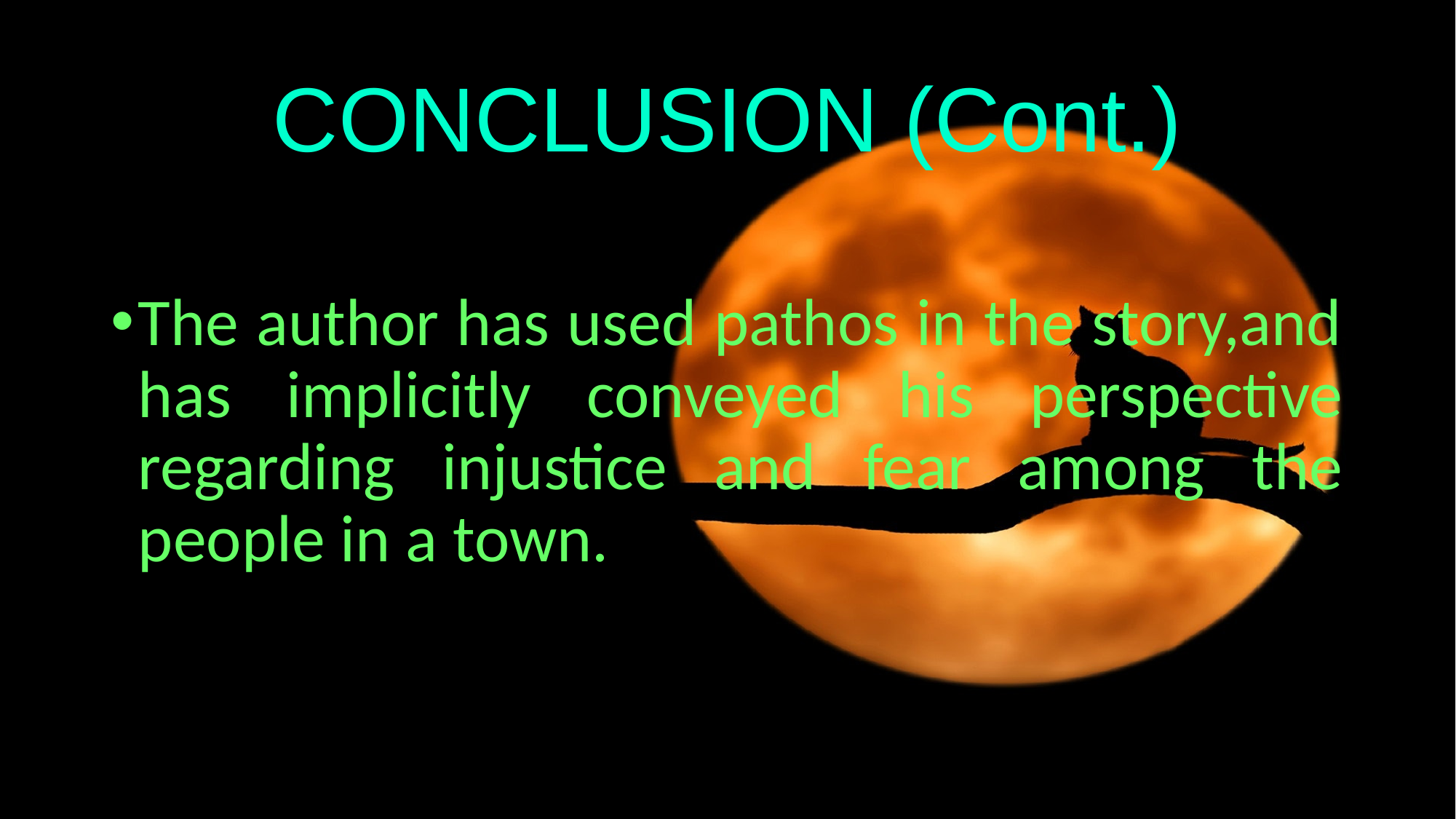

# CONCLUSION (Cont.)
The author has used pathos in the story,and has implicitly conveyed his perspective regarding injustice and fear among the people in a town.